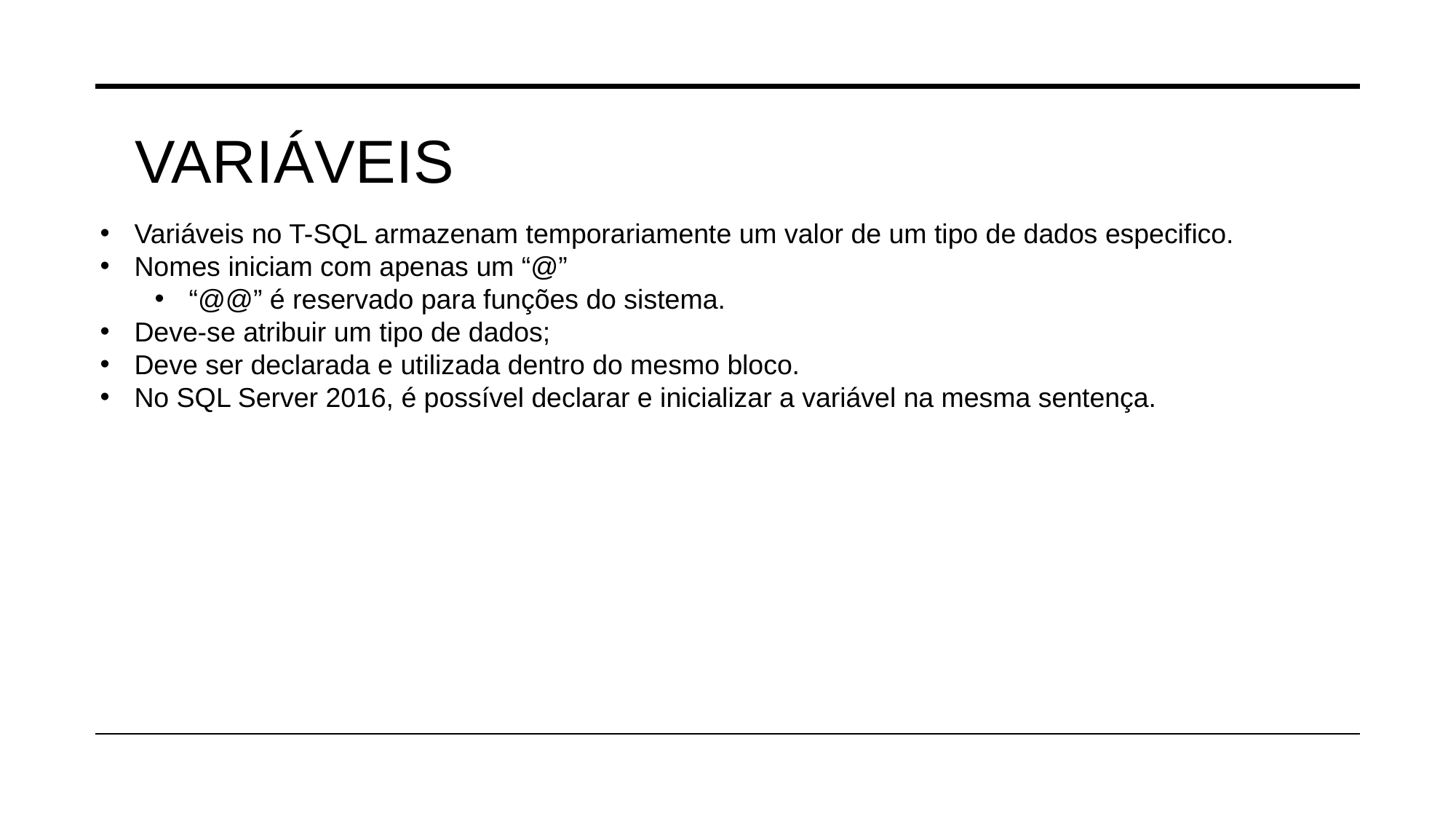

# variáveis
Variáveis no T-SQL armazenam temporariamente um valor de um tipo de dados especifico.
Nomes iniciam com apenas um “@”
“@@” é reservado para funções do sistema.
Deve-se atribuir um tipo de dados;
Deve ser declarada e utilizada dentro do mesmo bloco.
No SQL Server 2016, é possível declarar e inicializar a variável na mesma sentença.